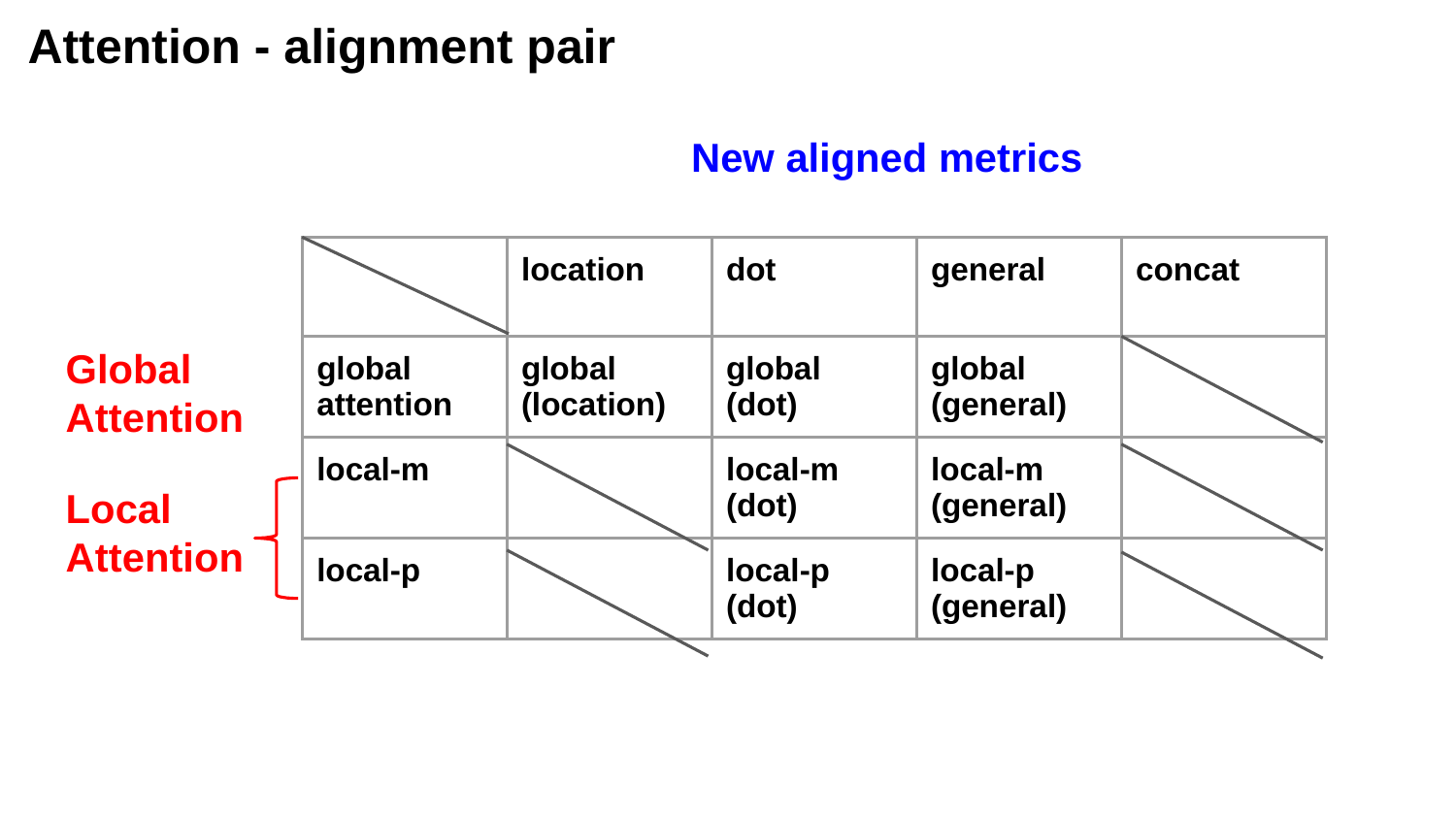

Attention - alignment pair
New aligned metrics
|  | location | dot | general | concat |
| --- | --- | --- | --- | --- |
| global attention | global (location) | global (dot) | global (general) |  |
| local-m |  | local-m (dot) | local-m (general) |  |
| local-p |  | local-p (dot) | local-p (general) |  |
Global
Attention
Local
Attention